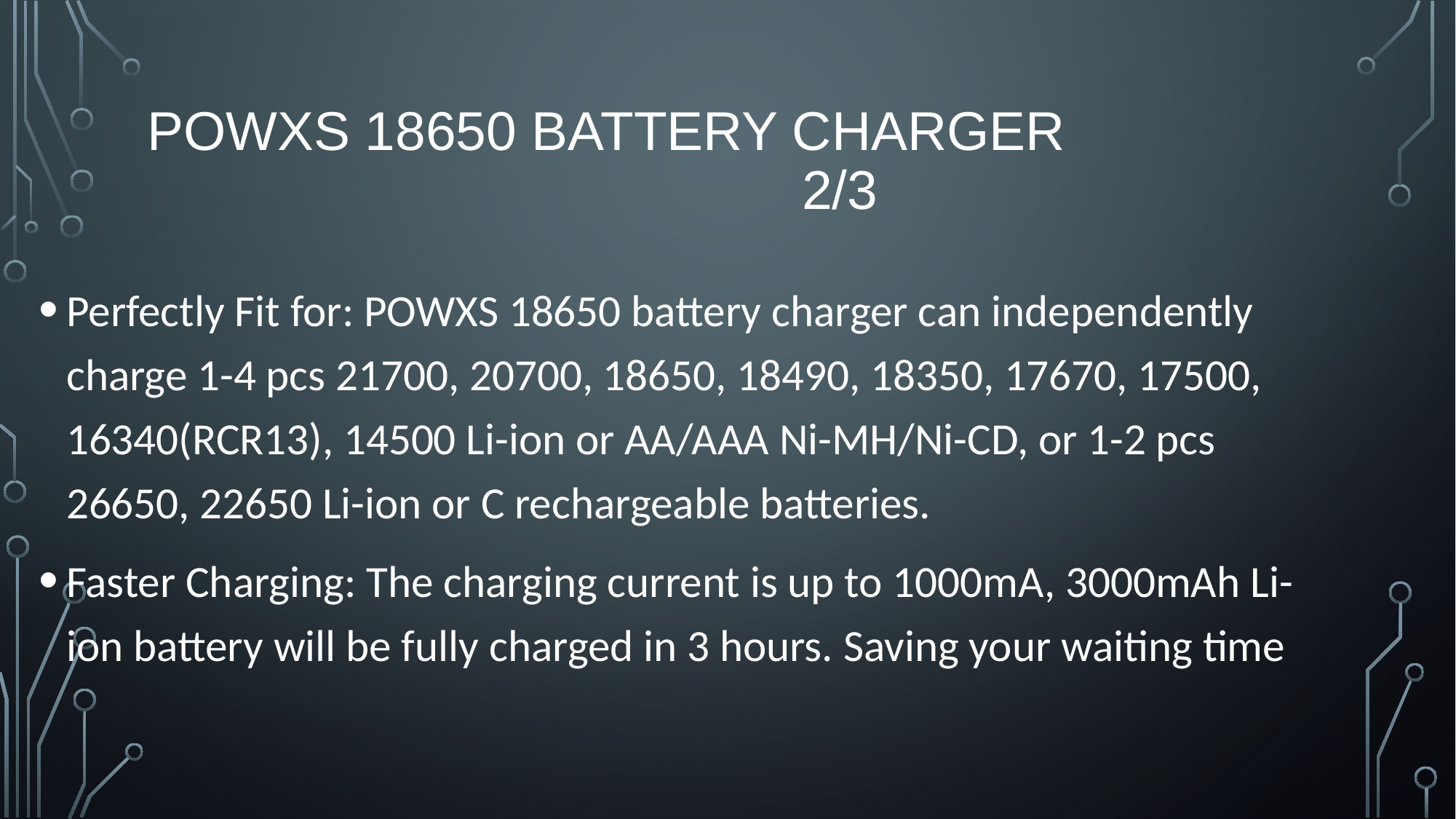

# POWXS 18650 Battery Charger								2/3
Perfectly Fit for: POWXS 18650 battery charger can independently charge 1-4 pcs 21700, 20700, 18650, 18490, 18350, 17670, 17500, 16340(RCR13), 14500 Li-ion or AA/AAA Ni-MH/Ni-CD, or 1-2 pcs 26650, 22650 Li-ion or C rechargeable batteries.
Faster Charging: The charging current is up to 1000mA, 3000mAh Li-ion battery will be fully charged in 3 hours. Saving your waiting time